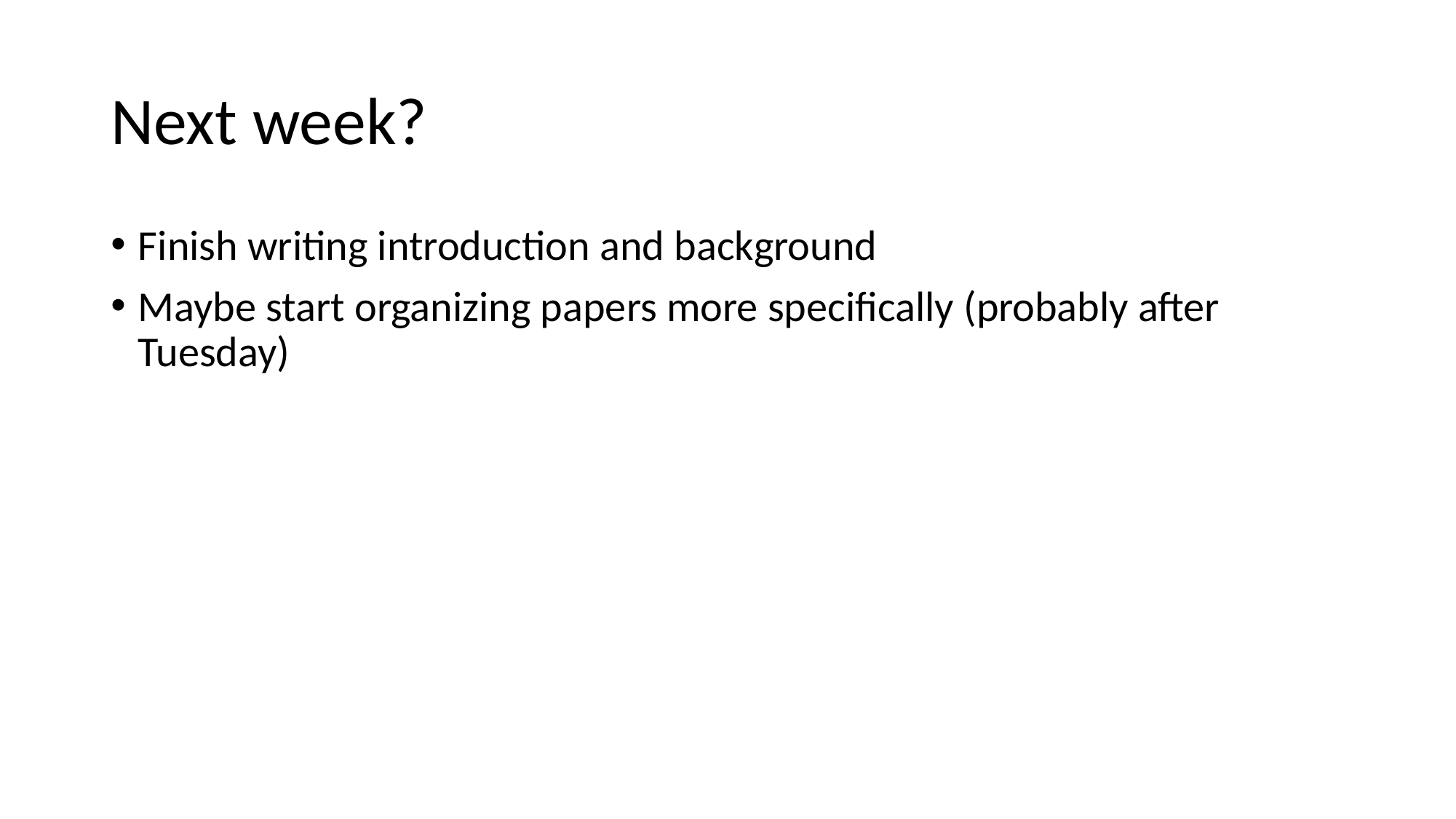

# Next week?
Finish writing introduction and background
Maybe start organizing papers more specifically (probably after Tuesday)